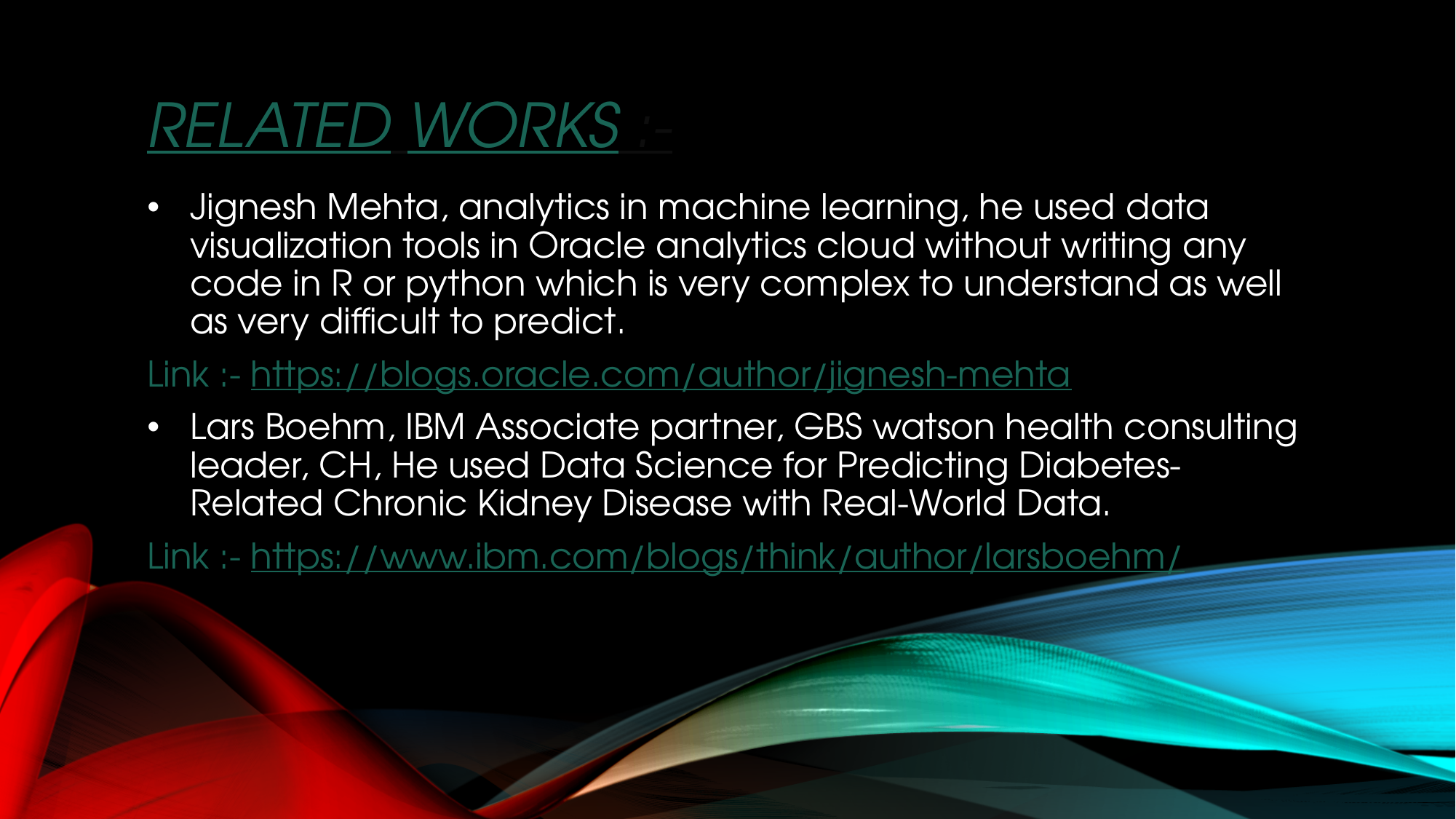

# Related works :-
Jignesh Mehta, analytics in machine learning, he used data visualization tools in Oracle analytics cloud without writing any code in R or python which is very complex to understand as well as very difficult to predict.
Link :- https://blogs.oracle.com/author/jignesh-mehta
Lars Boehm, IBM Associate partner, GBS watson health consulting leader, CH, He used Data Science for Predicting Diabetes-Related Chronic Kidney Disease with Real-World Data.
Link :- https://www.ibm.com/blogs/think/author/larsboehm/